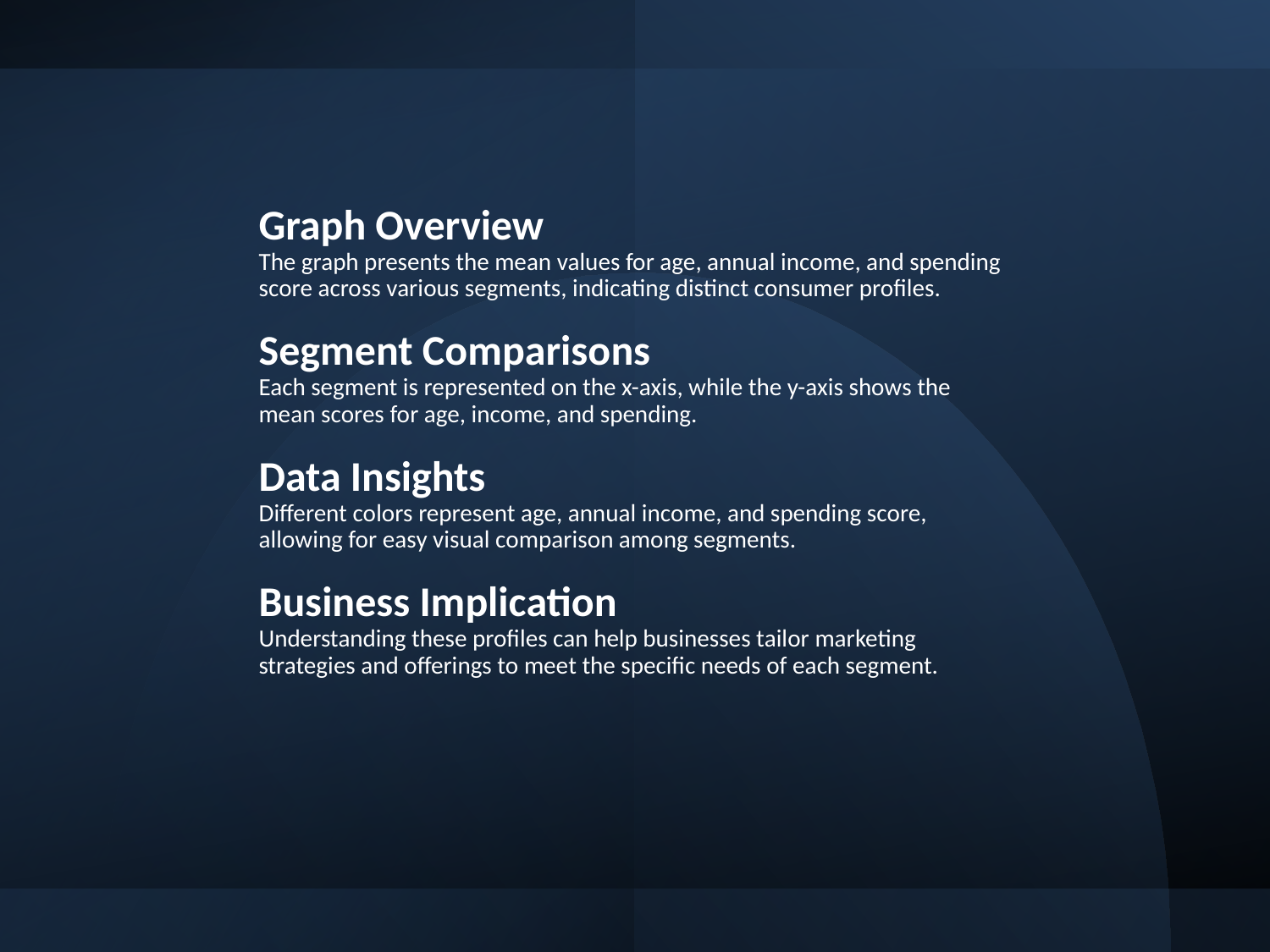

# Graph Overview The graph presents the mean values for age, annual income, and spending score across various segments, indicating distinct consumer profiles. Segment Comparisons Each segment is represented on the x-axis, while the y-axis shows the mean scores for age, income, and spending. Data Insights Different colors represent age, annual income, and spending score, allowing for easy visual comparison among segments. Business Implication Understanding these profiles can help businesses tailor marketing strategies and offerings to meet the specific needs of each segment.